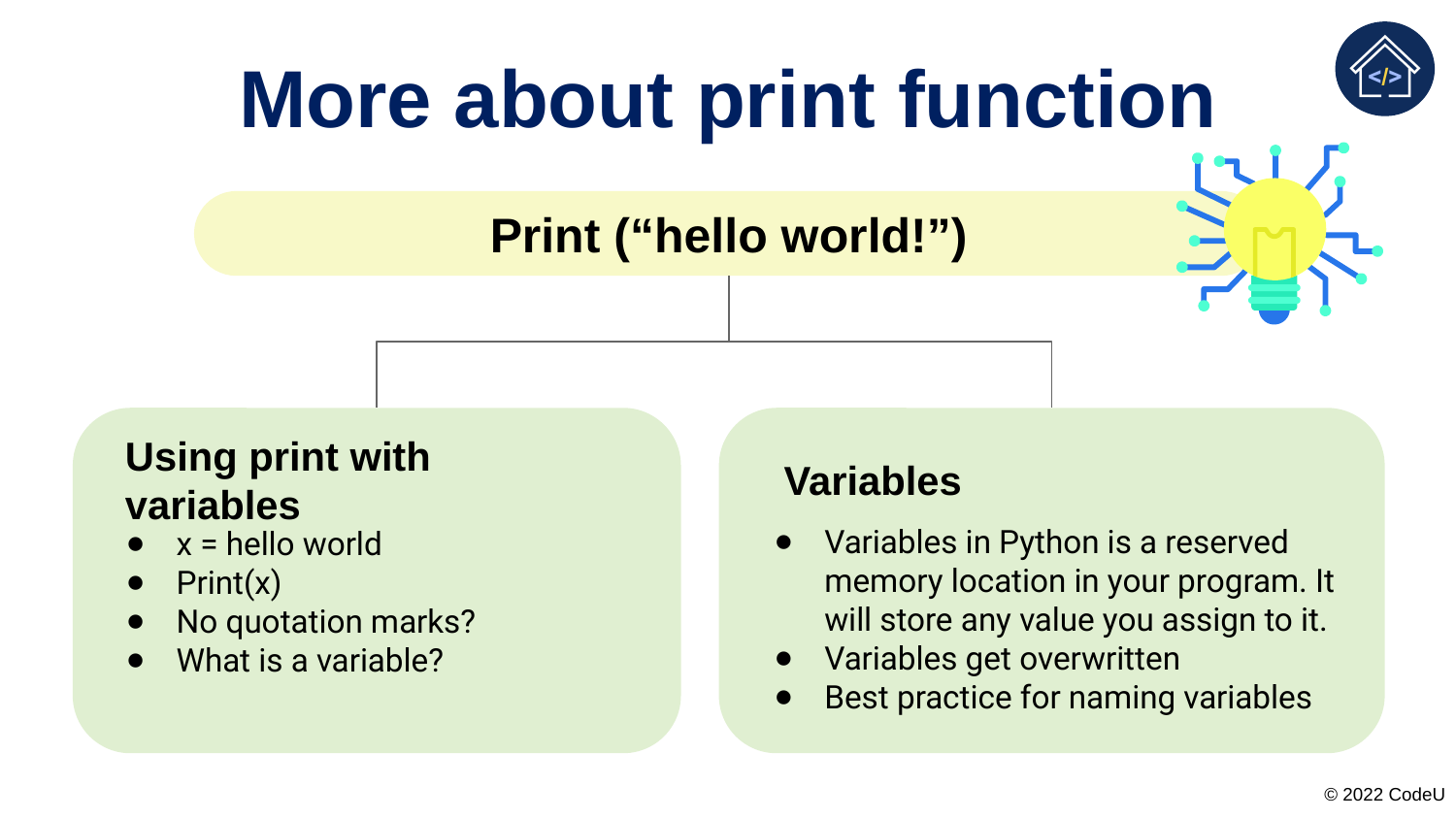

# More about print function

Print (“hello world!”)

Using print with variables
x = hello world
Print(x)
No quotation marks?
What is a variable?
Variables
Variables in Python is a reserved memory location in your program. It will store any value you assign to it.
Variables get overwritten
Best practice for naming variables